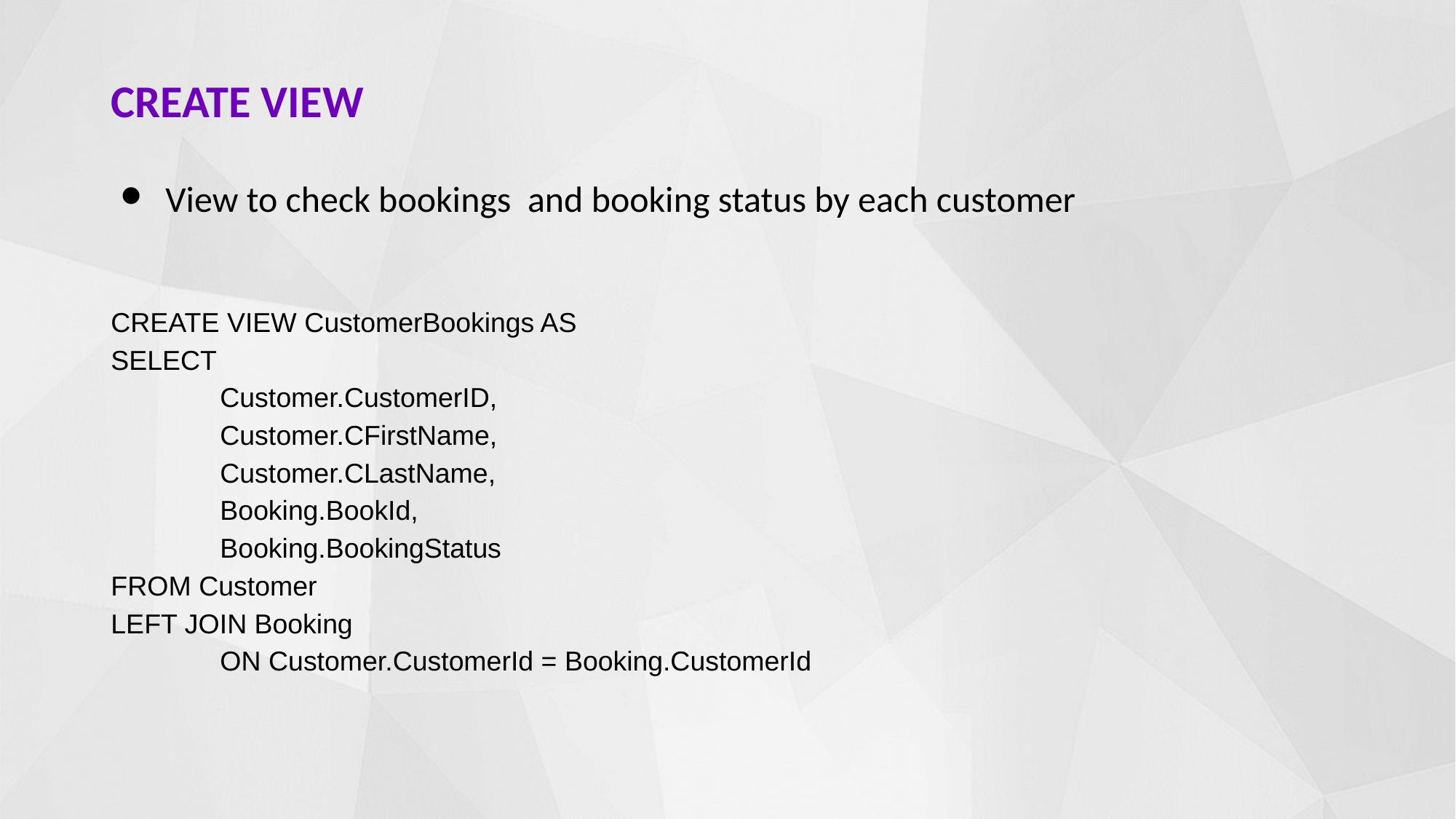

# CREATE VIEW
View to check bookings  and booking status by each customer

CREATE VIEW CustomerBookings AS
SELECT
	Customer.CustomerID,
	Customer.CFirstName,
	Customer.CLastName,
	Booking.BookId,
	Booking.BookingStatus
FROM Customer
LEFT JOIN Booking
	ON Customer.CustomerId = Booking.CustomerId